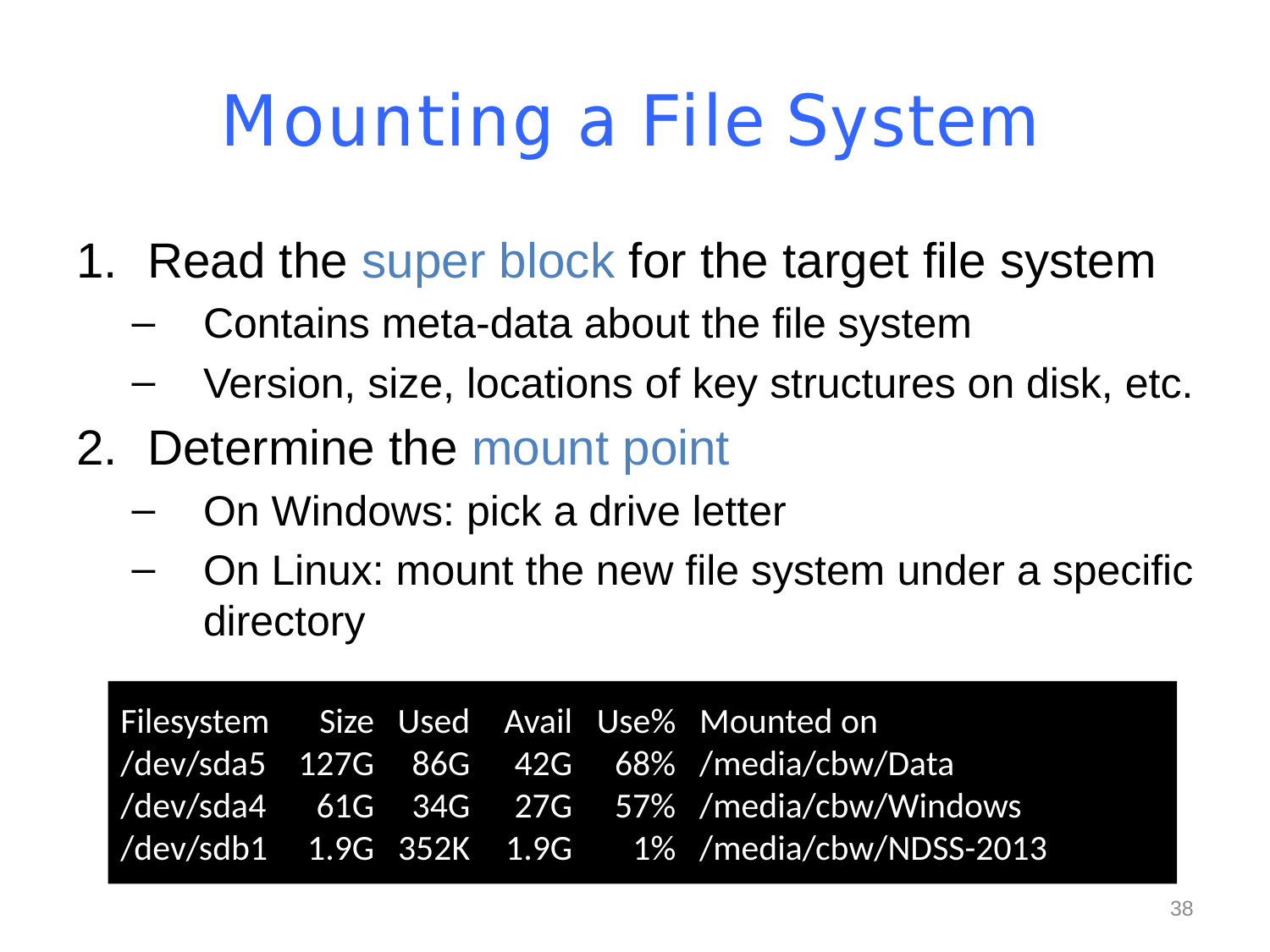

# Mounting a File System
Read the super block for the target file system
Contains meta-data about the file system
Version, size, locations of key structures on disk, etc.
Determine the mount point
On Windows: pick a drive letter
On Linux: mount the new file system under a specific directory
Filesystem	Size	Used	Avail	Use%	Mounted on
/dev/sda5	127G	86G	42G	68%	/media/cbw/Data
/dev/sda4	61G	34G	27G	57%	/media/cbw/Windows
/dev/sdb1	1.9G	352K	1.9G	1%	/media/cbw/NDSS-2013
38